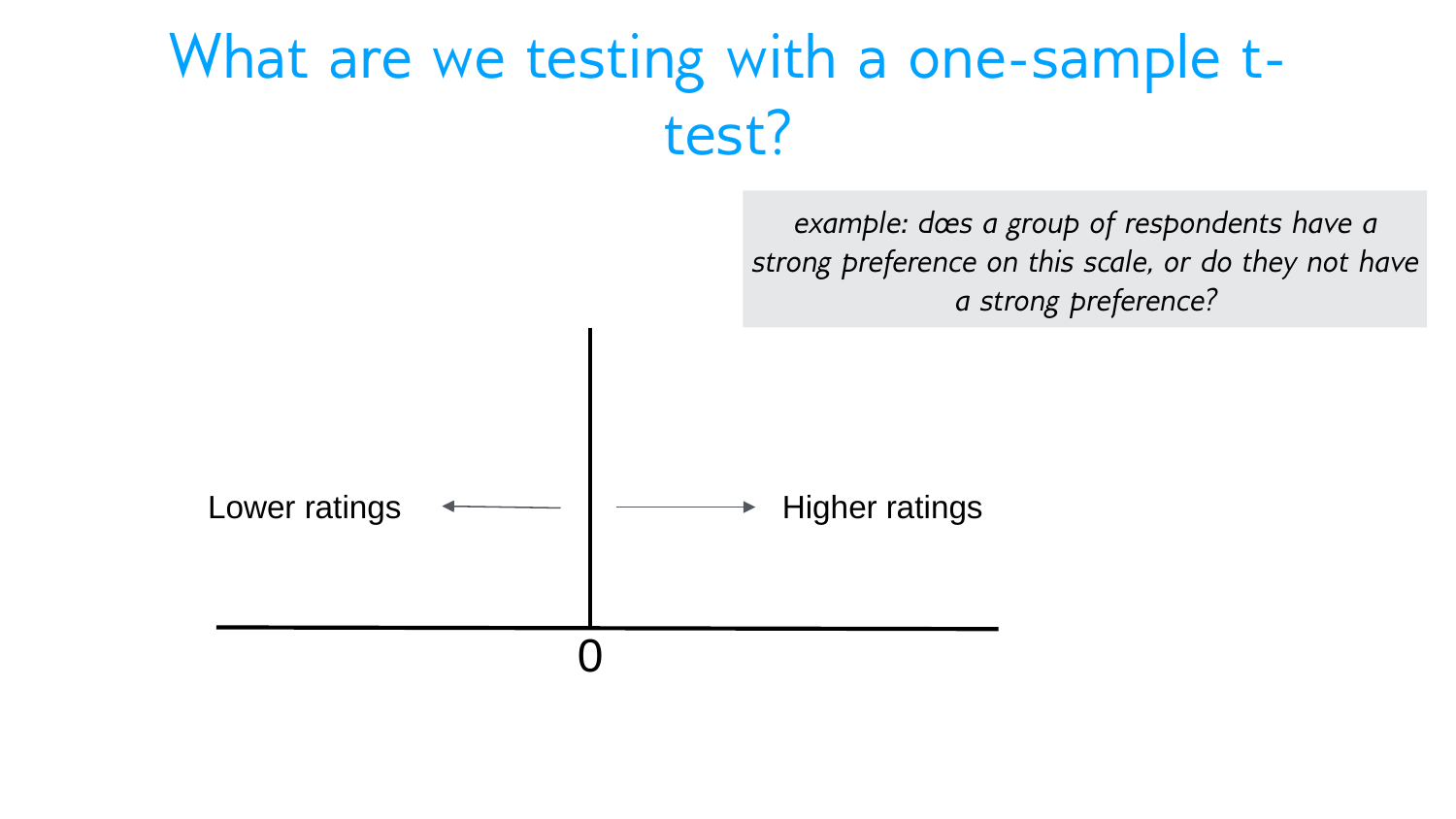

# What are we testing with a one-sample t-test?
example: does a group of respondents have a strong preference on this scale, or do they not have a strong preference?
Lower ratings
Higher ratings
0